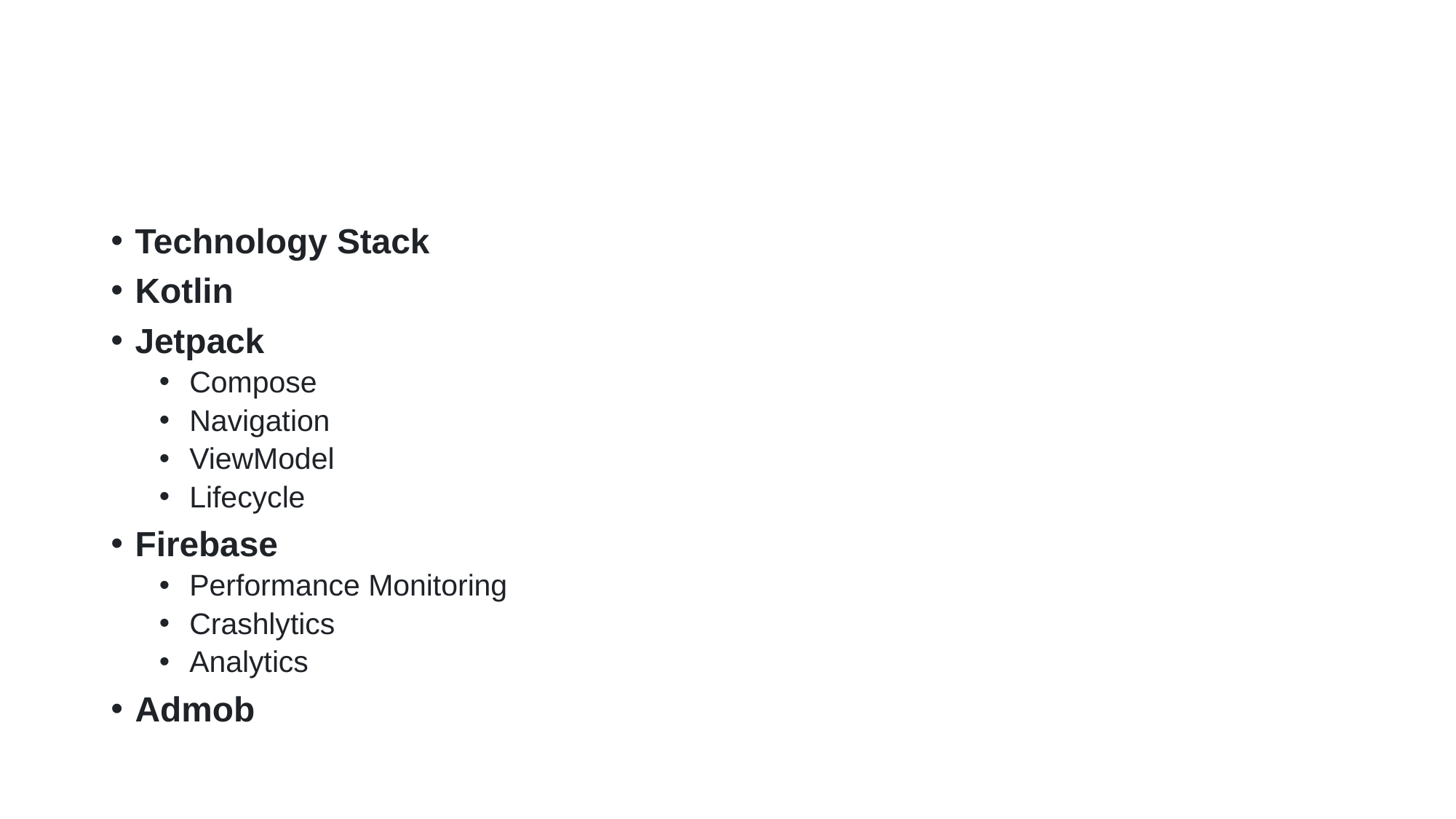

#
Technology Stack
Kotlin
Jetpack
Compose
Navigation
ViewModel
Lifecycle
Firebase
Performance Monitoring
Crashlytics
Analytics
Admob